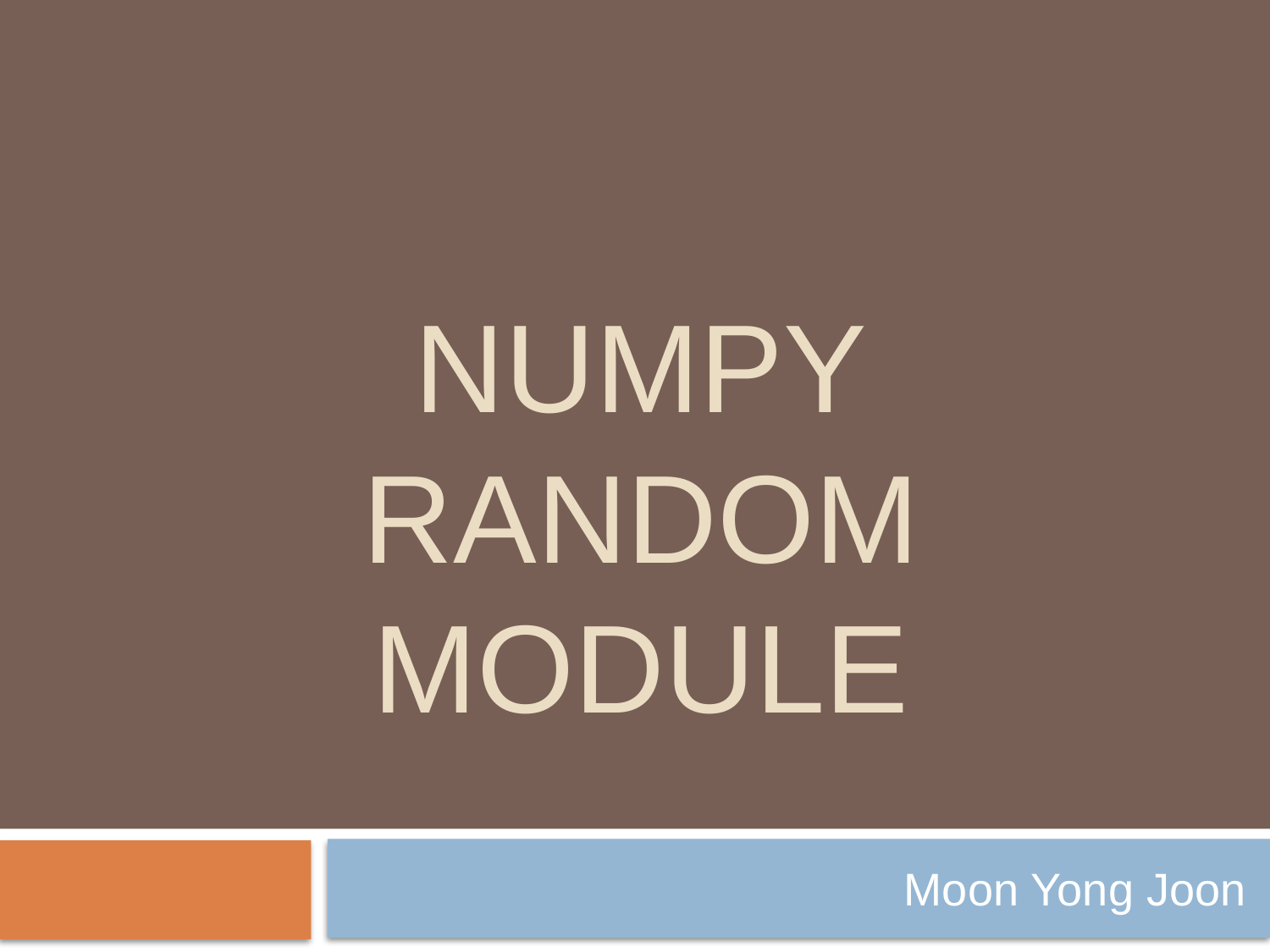

# numpy random module
Moon Yong Joon